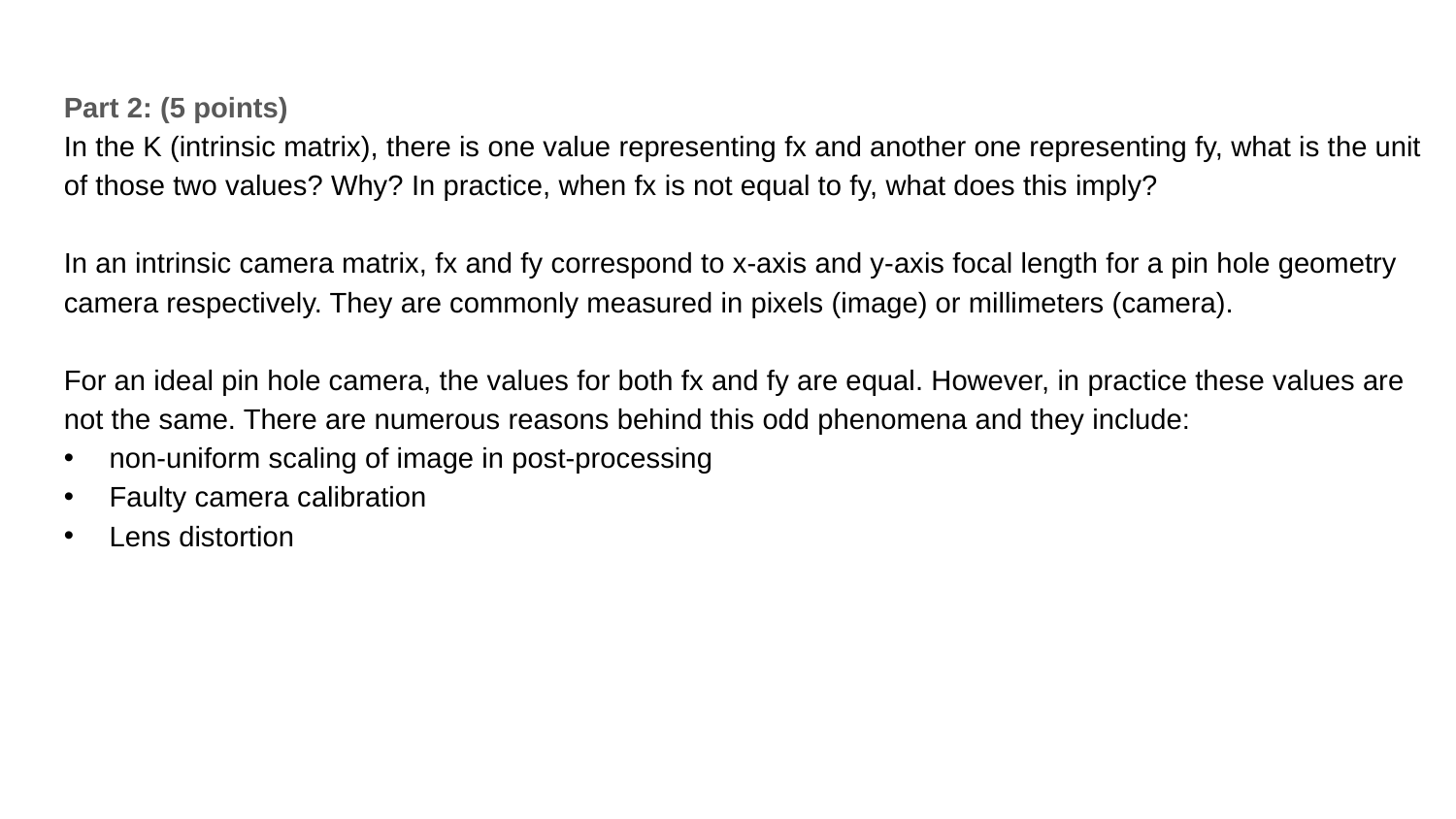

Part 2: (5 points)
In the K (intrinsic matrix), there is one value representing fx and another one representing fy, what is the unit of those two values? Why? In practice, when fx is not equal to fy, what does this imply?

In an intrinsic camera matrix, fx and fy correspond to x-axis and y-axis focal length for a pin hole geometry camera respectively. They are commonly measured in pixels (image) or millimeters (camera).

For an ideal pin hole camera, the values for both fx and fy are equal. However, in practice these values are not the same. There are numerous reasons behind this odd phenomena and they include:
non-uniform scaling of image in post-processing
Faulty camera calibration
Lens distortion